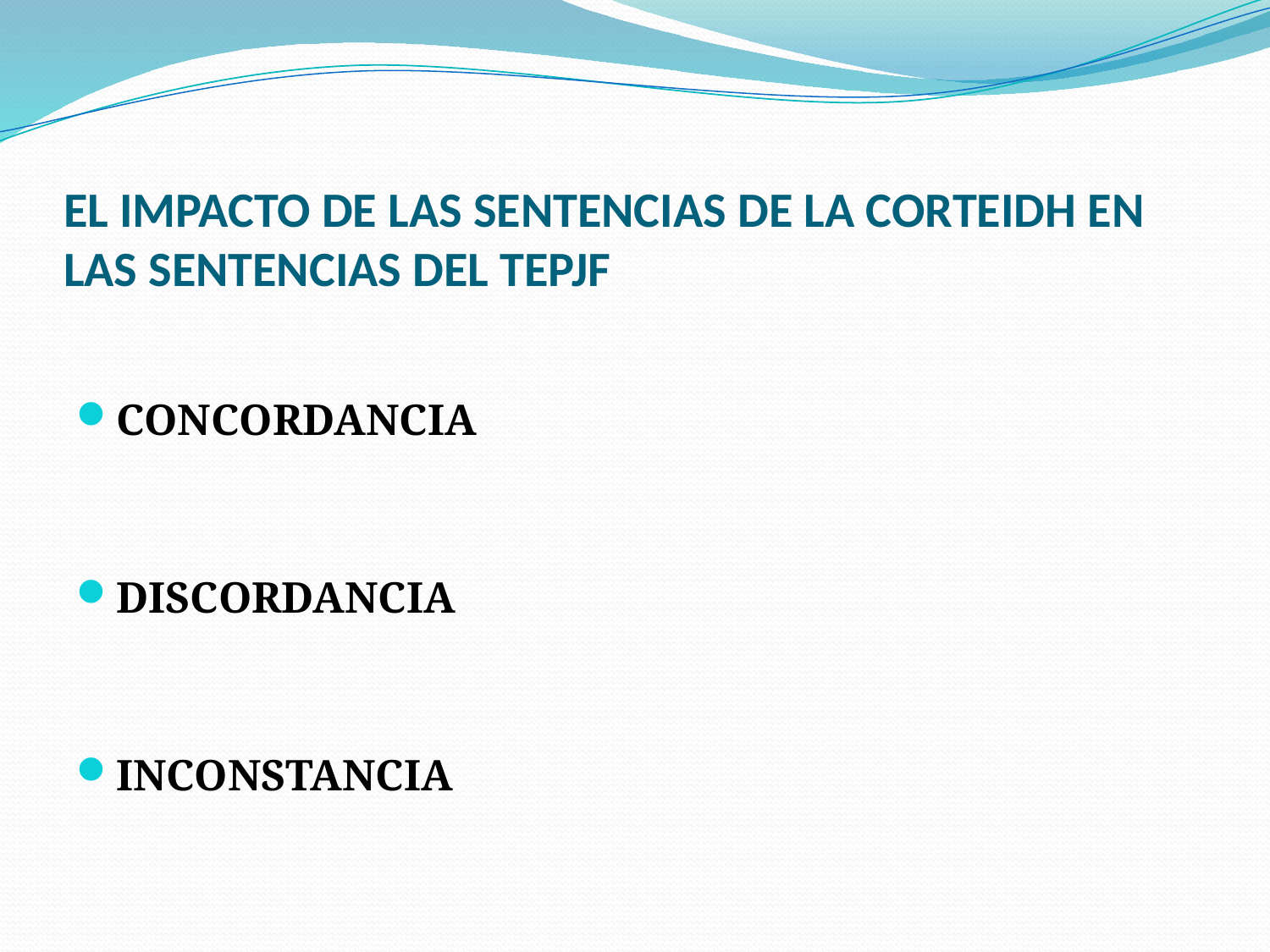

# EL IMPACTO DE LAS SENTENCIAS DE LA CORTEIDH EN LAS SENTENCIAS DEL TEPJF

CONCORDANCIA

DISCORDANCIA

INCONSTANCIA